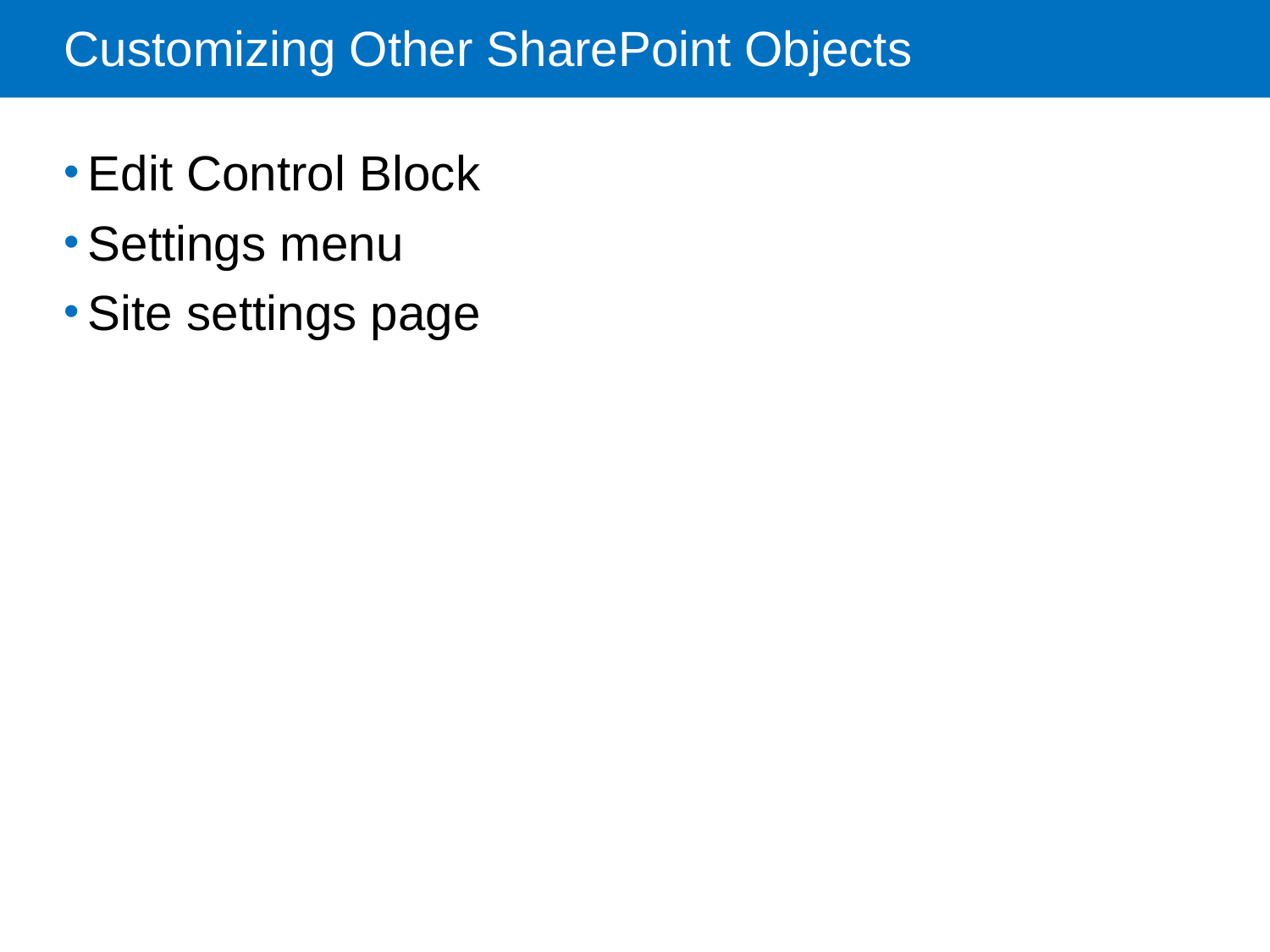

# Customizing Other SharePoint Objects
Edit Control Block
Settings menu
Site settings page